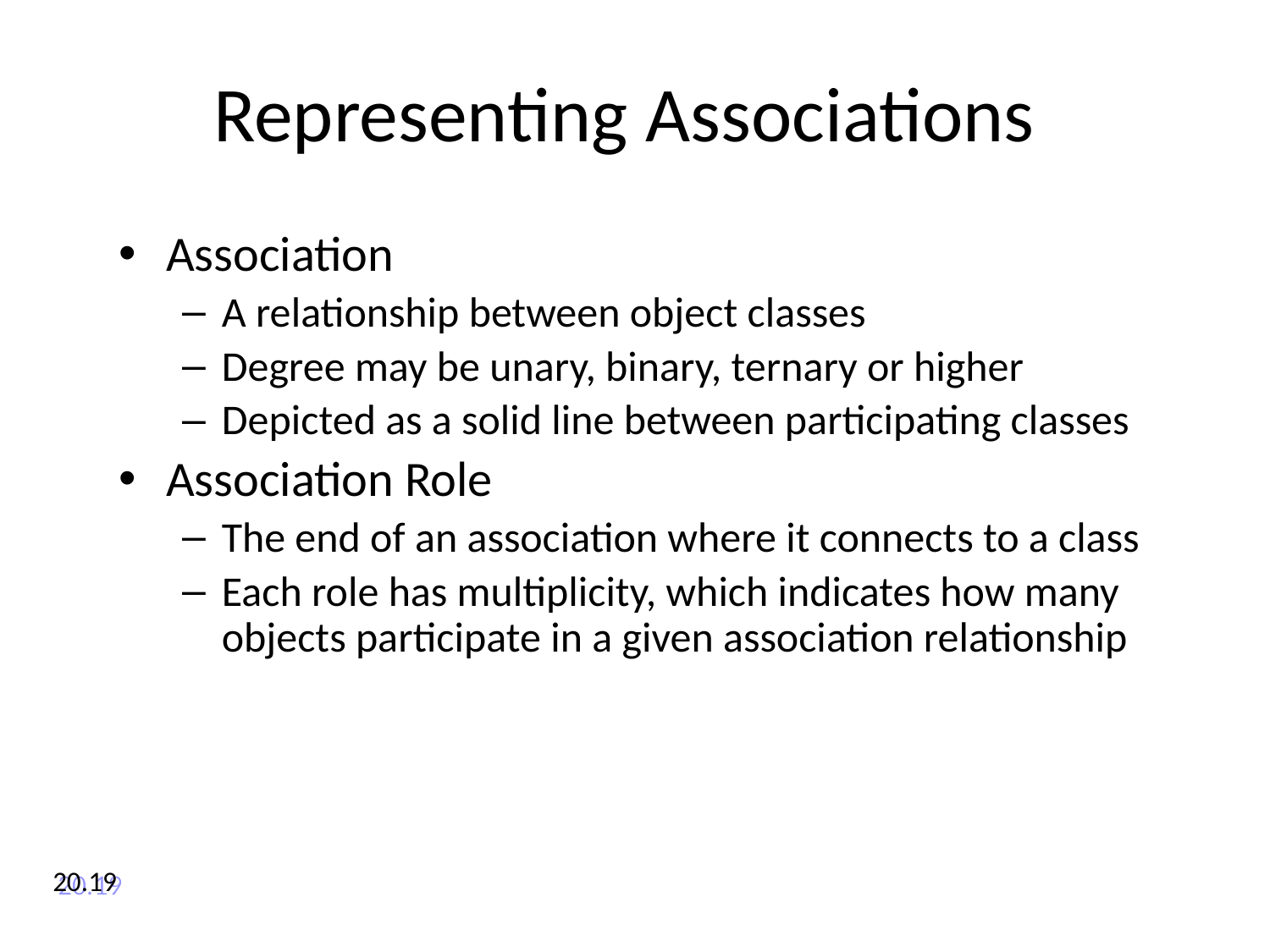

# Representing Associations
Association
A relationship between object classes
Degree may be unary, binary, ternary or higher
Depicted as a solid line between participating classes
Association Role
The end of an association where it connects to a class
Each role has multiplicity, which indicates how many objects participate in a given association relationship

20.19